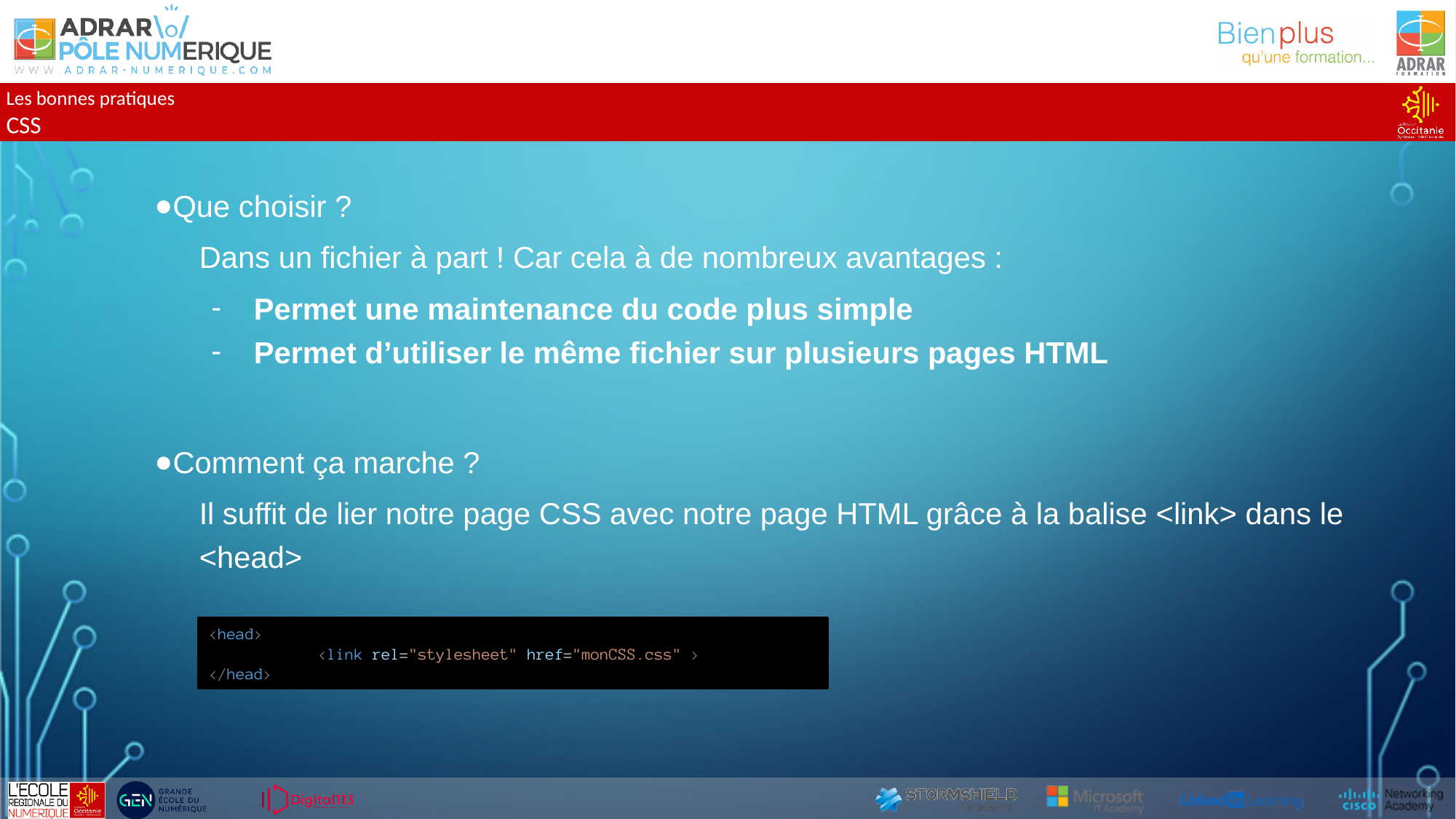

Les bonnes pratiques
CSS
Que choisir ?
Dans un fichier à part ! Car cela à de nombreux avantages :
Permet une maintenance du code plus simple
Permet d’utiliser le même fichier sur plusieurs pages HTML

Comment ça marche ?
Il suffit de lier notre page CSS avec notre page HTML grâce à la balise <link> dans le <head>
<head>
	<link rel="stylesheet" href="monCSS.css" >
</head>